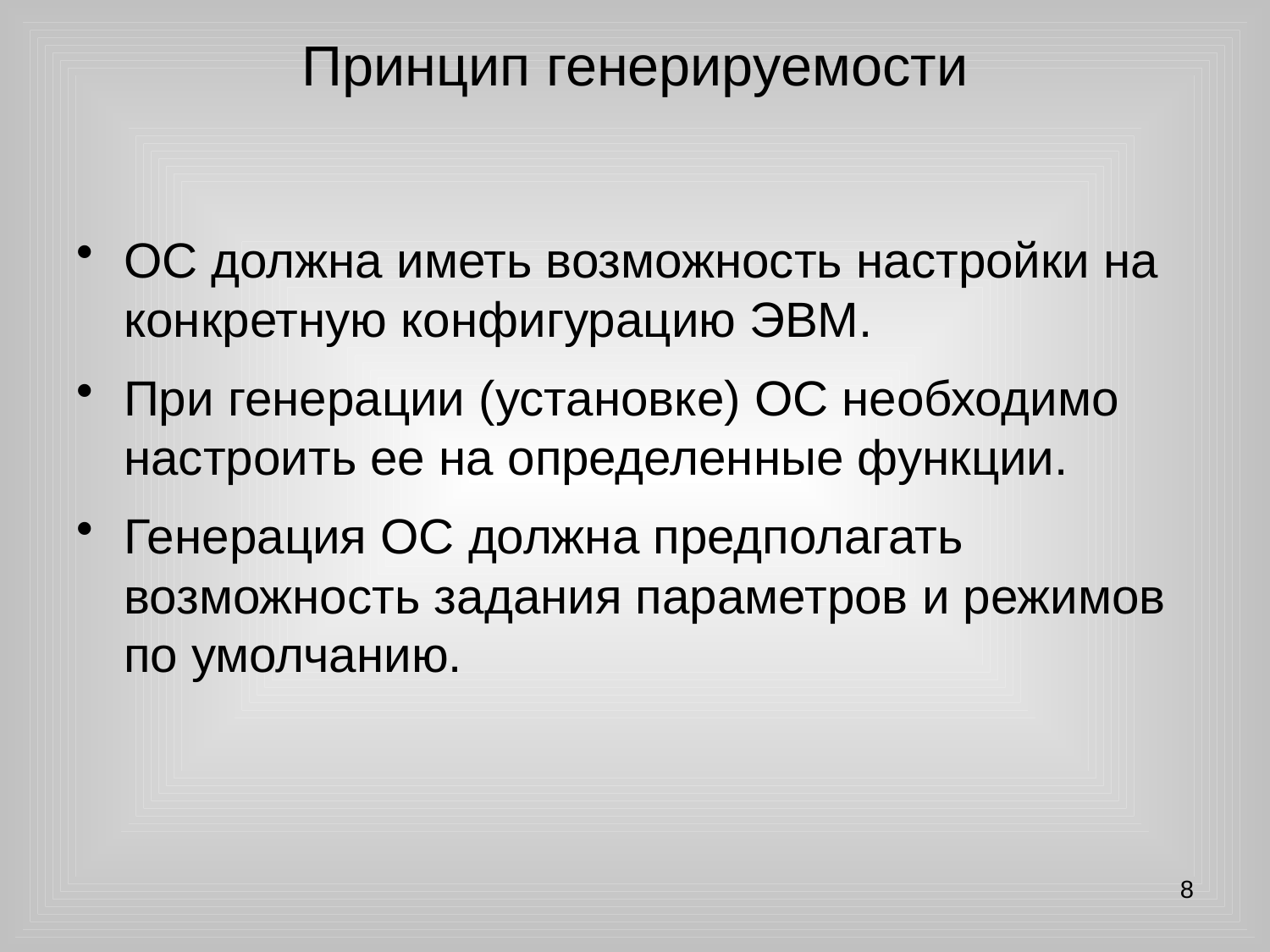

# Принцип генерируемости
ОС должна иметь возможность настройки на конкретную конфигурацию ЭВМ.
При генерации (установке) ОС необходимо настроить ее на определенные функции.
Генерация ОС должна предполагать возможность задания параметров и режимов по умолчанию.
8